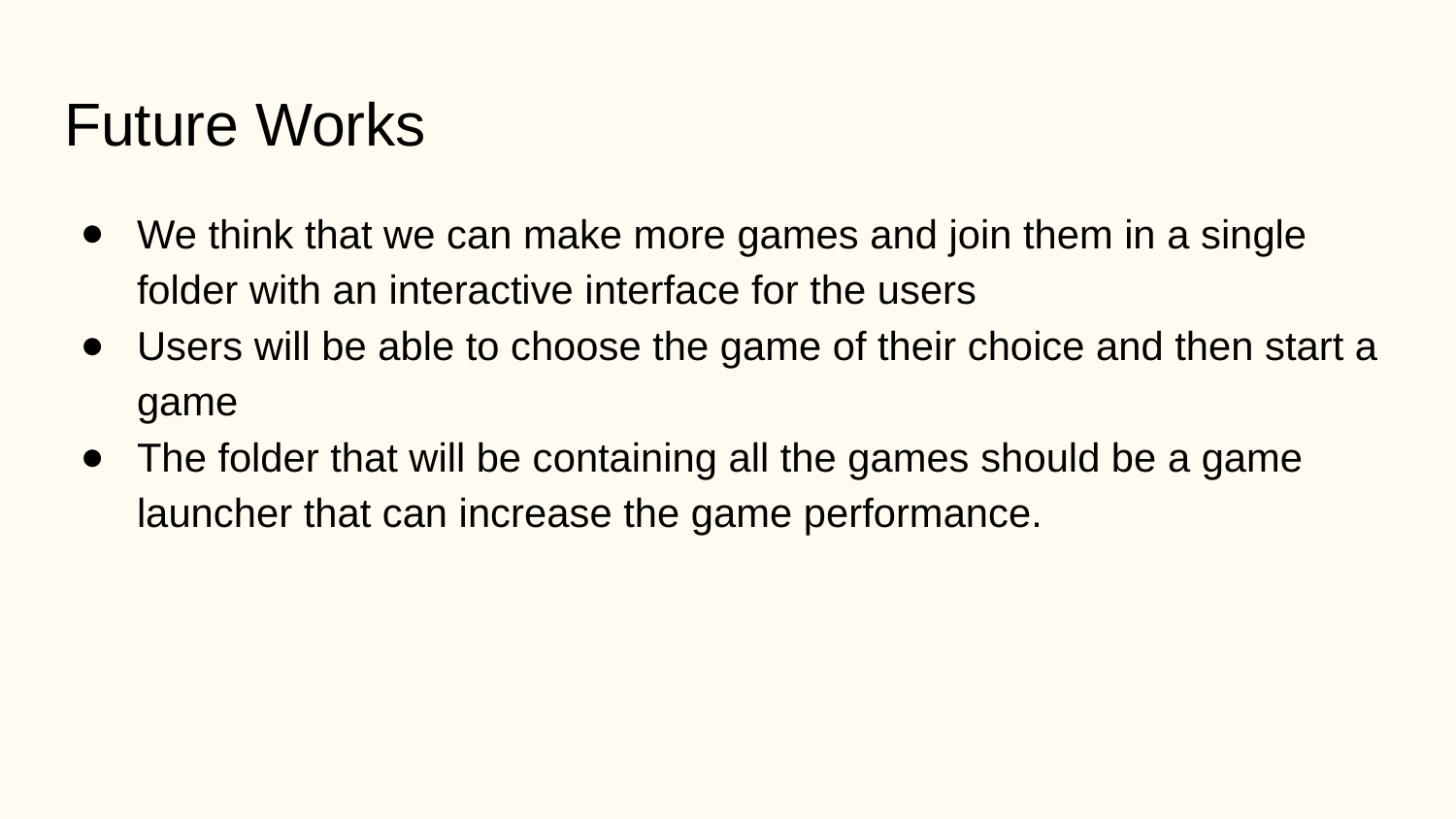

# Future Works
We think that we can make more games and join them in a single folder with an interactive interface for the users
Users will be able to choose the game of their choice and then start a game
The folder that will be containing all the games should be a game launcher that can increase the game performance.